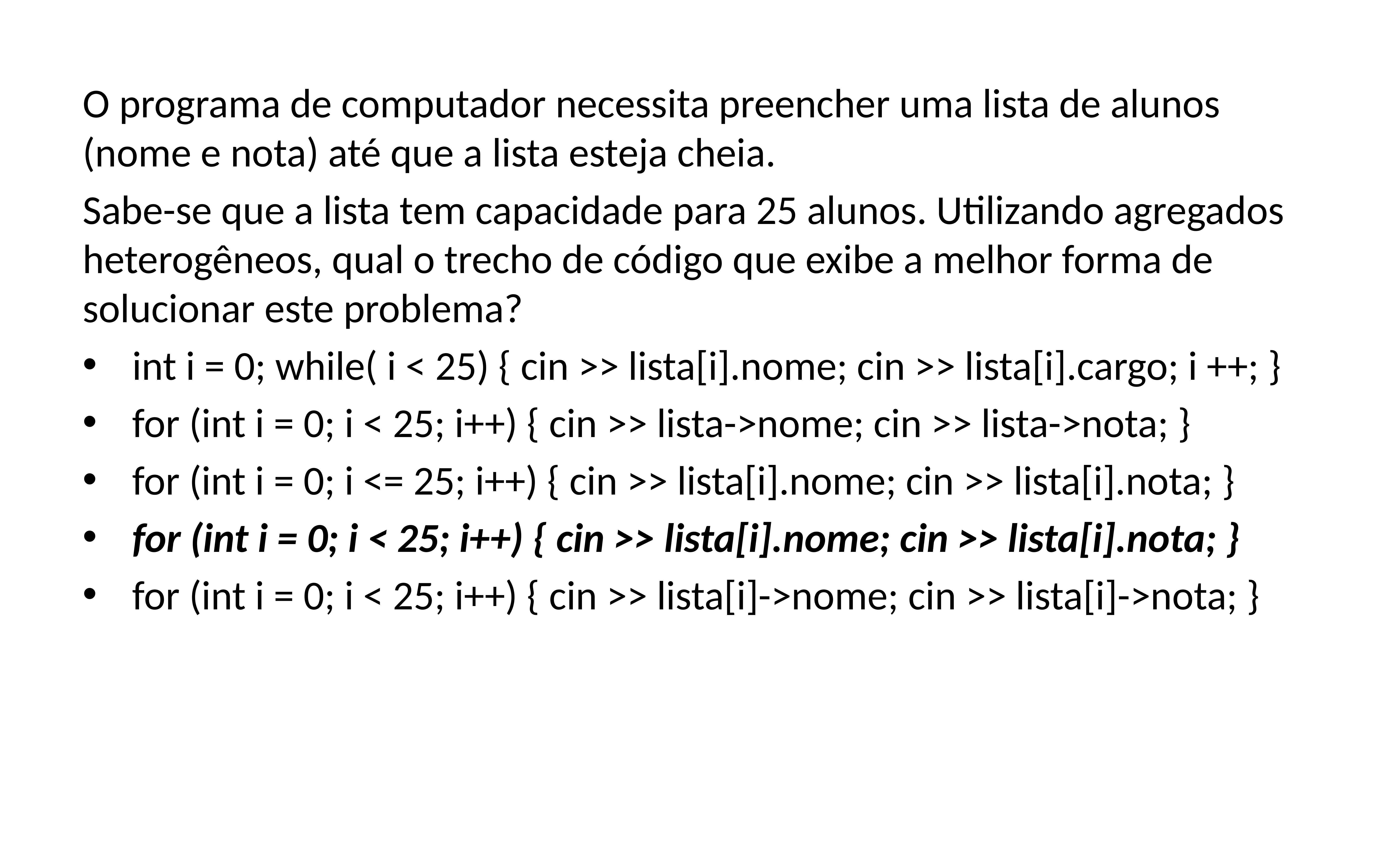

O programa de computador necessita preencher uma lista de alunos (nome e nota) até que a lista esteja cheia.
Sabe-se que a lista tem capacidade para 25 alunos. Utilizando agregados heterogêneos, qual o trecho de código que exibe a melhor forma de solucionar este problema?
int i = 0; while( i < 25) { cin >> lista[i].nome; cin >> lista[i].cargo; i ++; }
for (int i = 0; i < 25; i++) { cin >> lista->nome; cin >> lista->nota; }
for (int i = 0; i <= 25; i++) { cin >> lista[i].nome; cin >> lista[i].nota; }
for (int i = 0; i < 25; i++) { cin >> lista[i].nome; cin >> lista[i].nota; }
for (int i = 0; i < 25; i++) { cin >> lista[i]->nome; cin >> lista[i]->nota; }